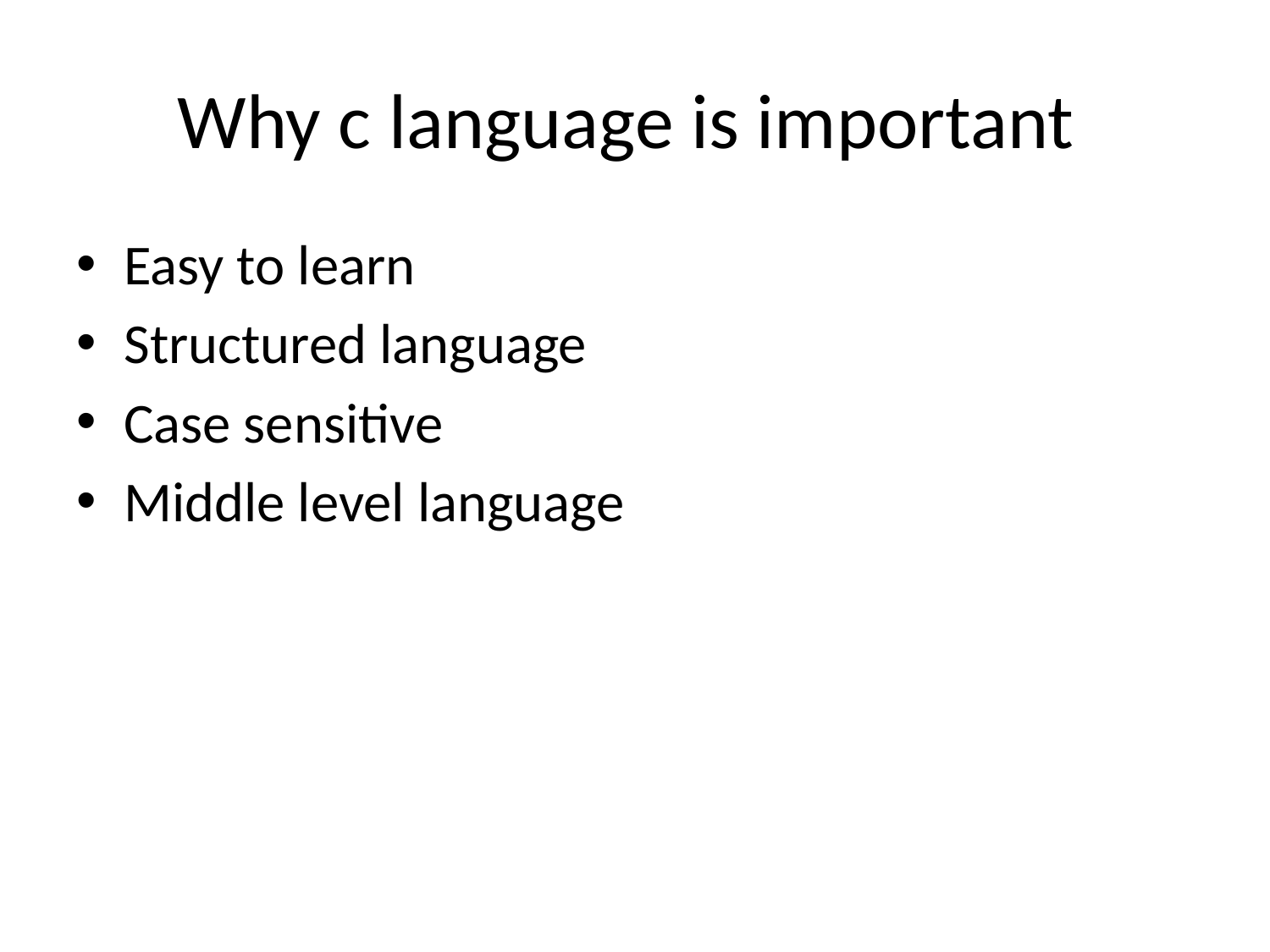

# Why c language is important
Easy to learn
Structured language
Case sensitive
Middle level language